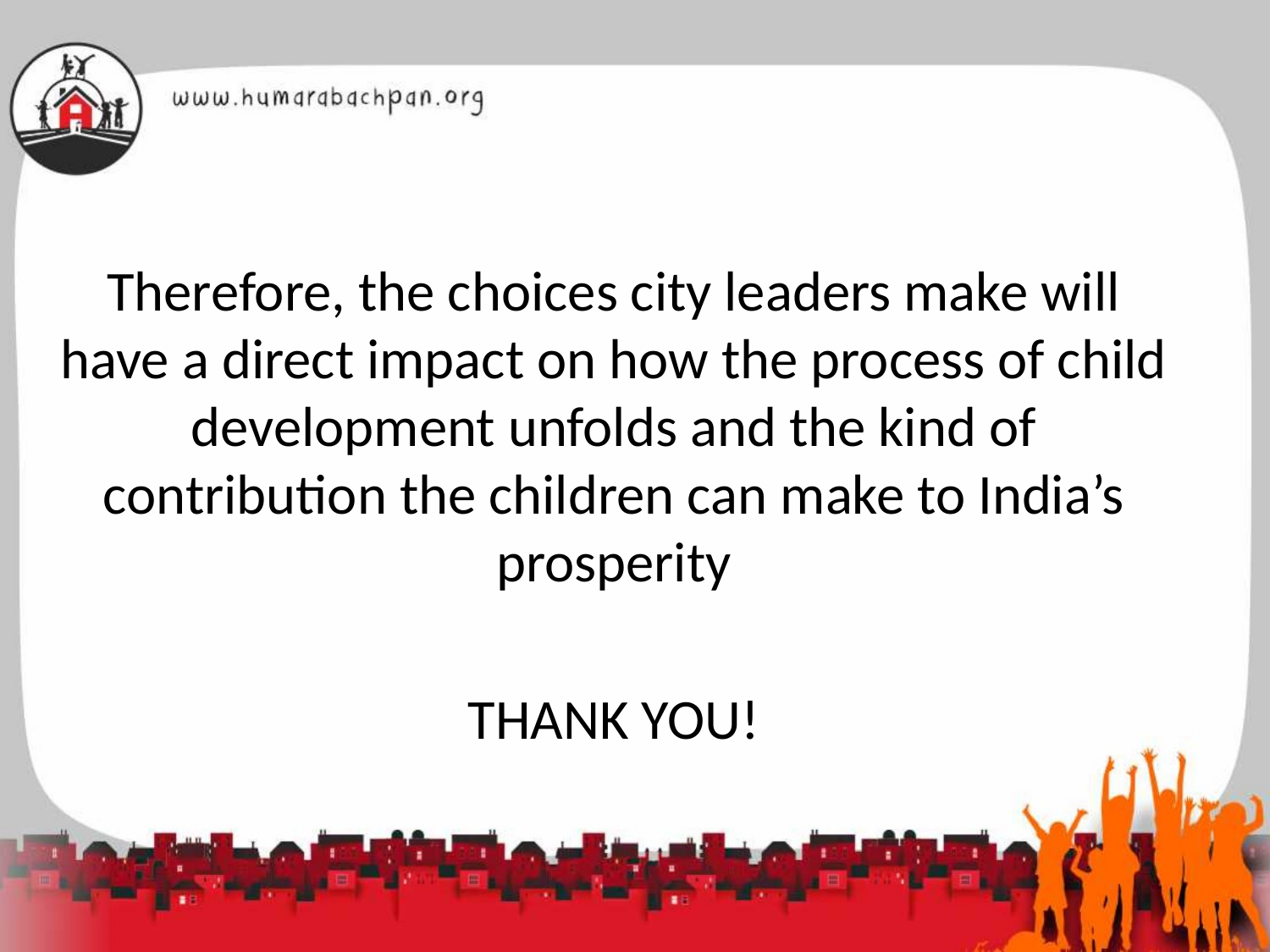

Therefore, the choices city leaders make will have a direct impact on how the process of child development unfolds and the kind of contribution the children can make to India’s prosperity

THANK YOU!